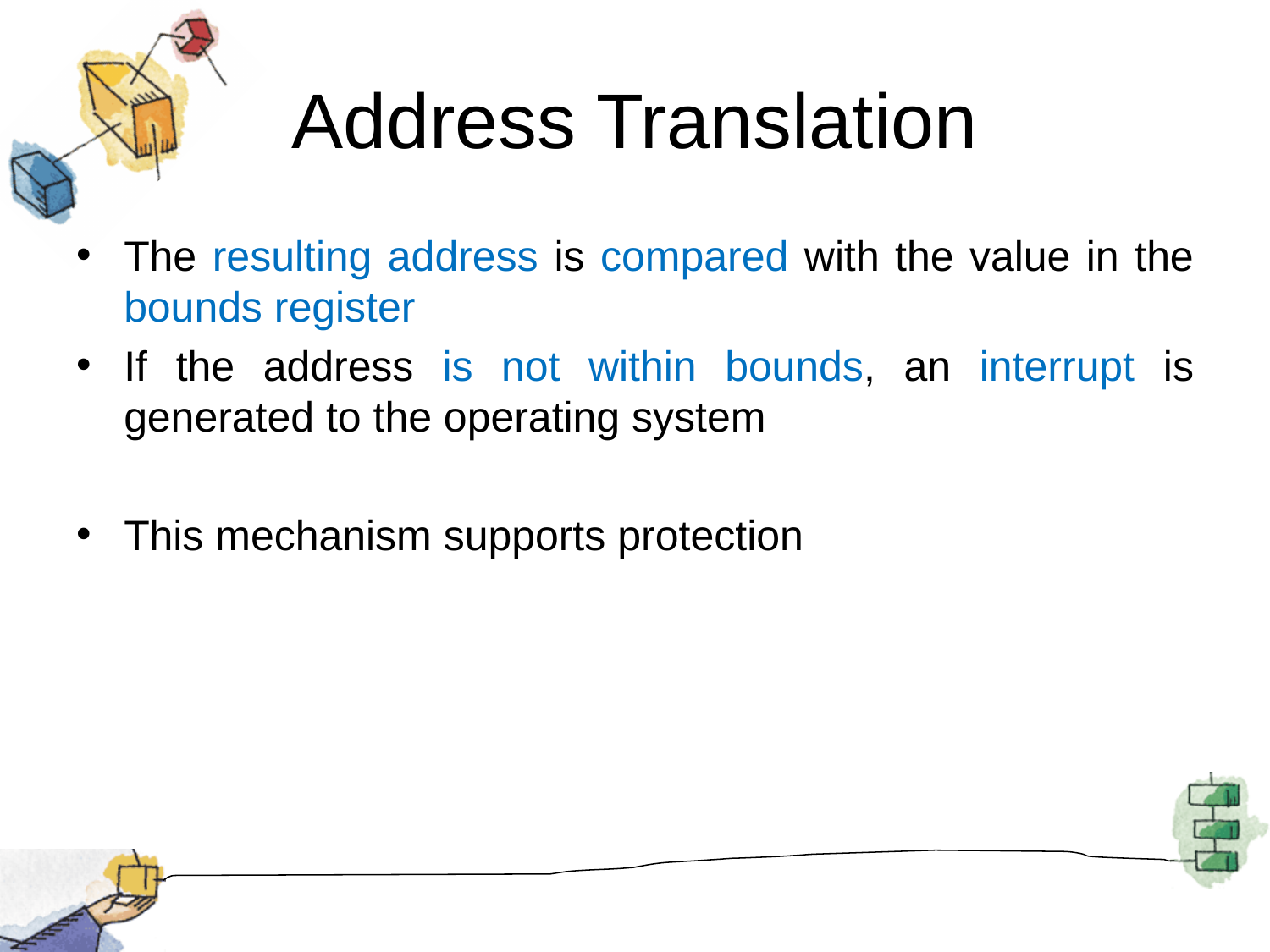

# Address Translation
The resulting address is compared with the value in the bounds register
If the address is not within bounds, an interrupt is generated to the operating system

This mechanism supports protection